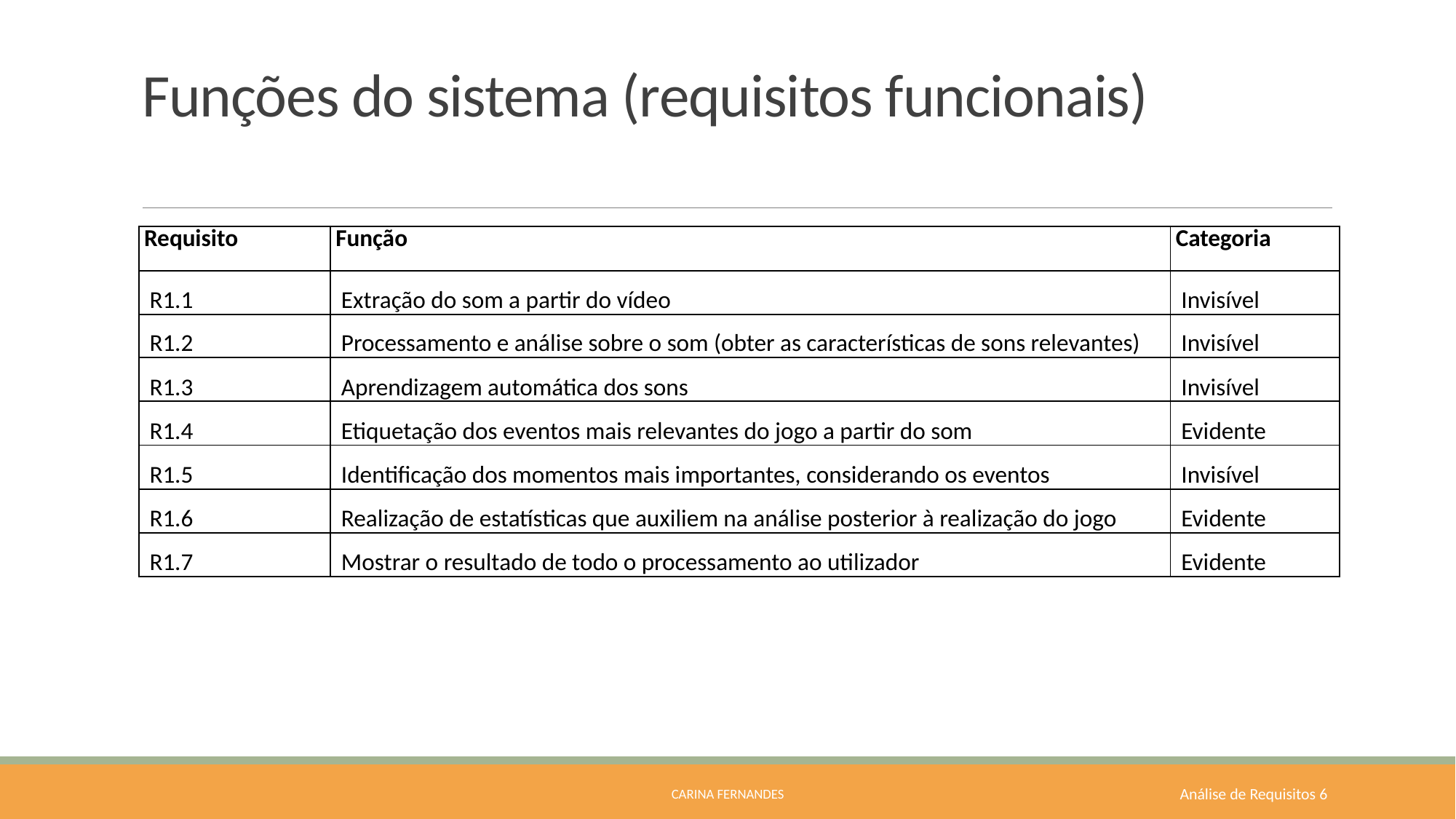

# Funções do sistema (requisitos funcionais)
| Requisito | Função | Categoria |
| --- | --- | --- |
| R1.1 | Extração do som a partir do vídeo | Invisível |
| R1.2 | Processamento e análise sobre o som (obter as características de sons relevantes) | Invisível |
| R1.3 | Aprendizagem automática dos sons | Invisível |
| R1.4 | Etiquetação dos eventos mais relevantes do jogo a partir do som | Evidente |
| R1.5 | Identificação dos momentos mais importantes, considerando os eventos | Invisível |
| R1.6 | Realização de estatísticas que auxiliem na análise posterior à realização do jogo | Evidente |
| R1.7 | Mostrar o resultado de todo o processamento ao utilizador | Evidente |
Carina Fernandes
 Análise de Requisitos 6